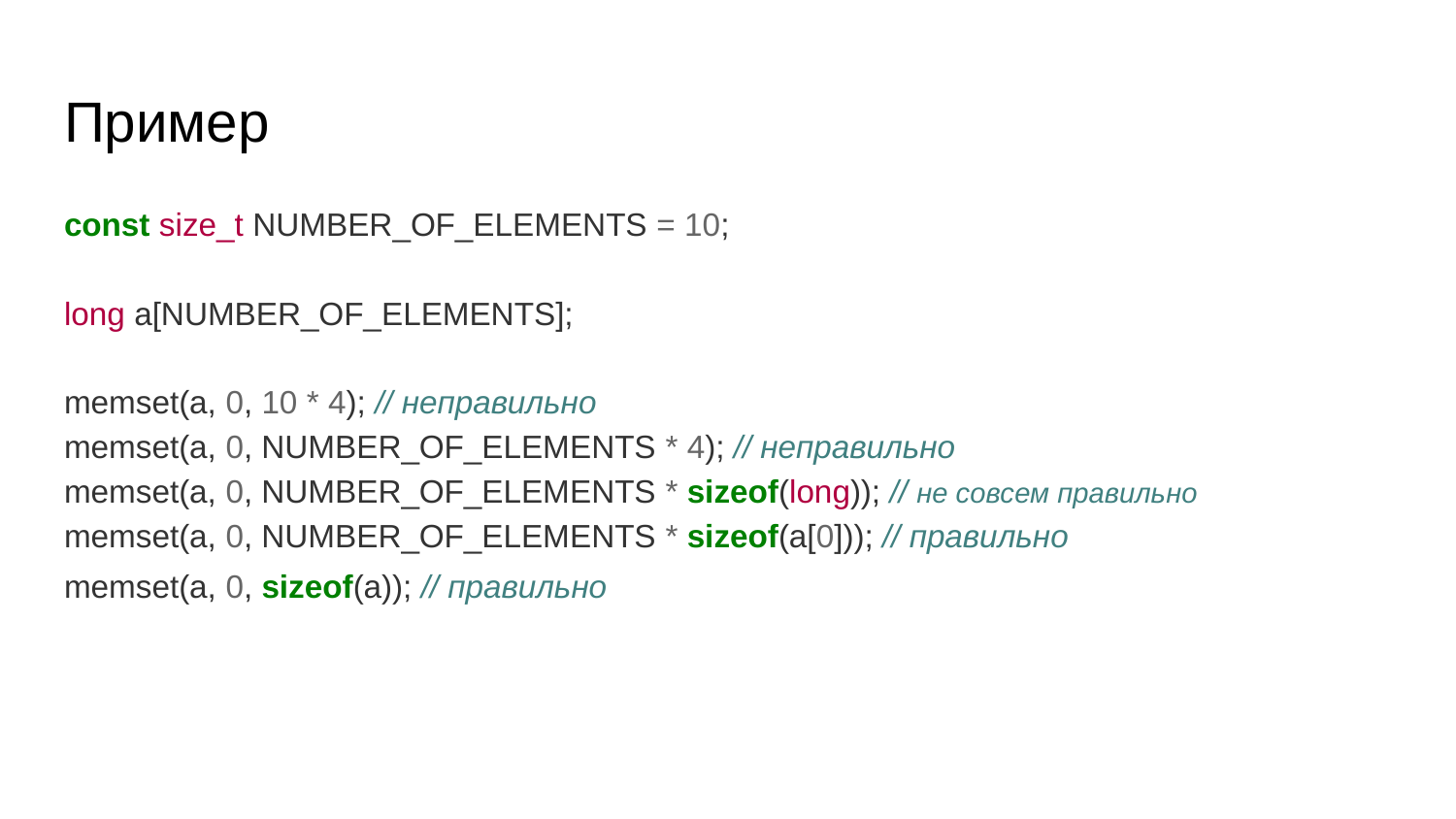

# Пример
const size_t NUMBER_OF_ELEMENTS = 10;

long a[NUMBER_OF_ELEMENTS];

memset(a, 0, 10 * 4); // неправильно
memset(a, 0, NUMBER_OF_ELEMENTS * 4); // неправильно
memset(a, 0, NUMBER_OF_ELEMENTS * sizeof(long)); // не совсем правильно
memset(a, 0, NUMBER_OF_ELEMENTS * sizeof(a[0])); // правильно
memset(a, 0, sizeof(a)); // правильно